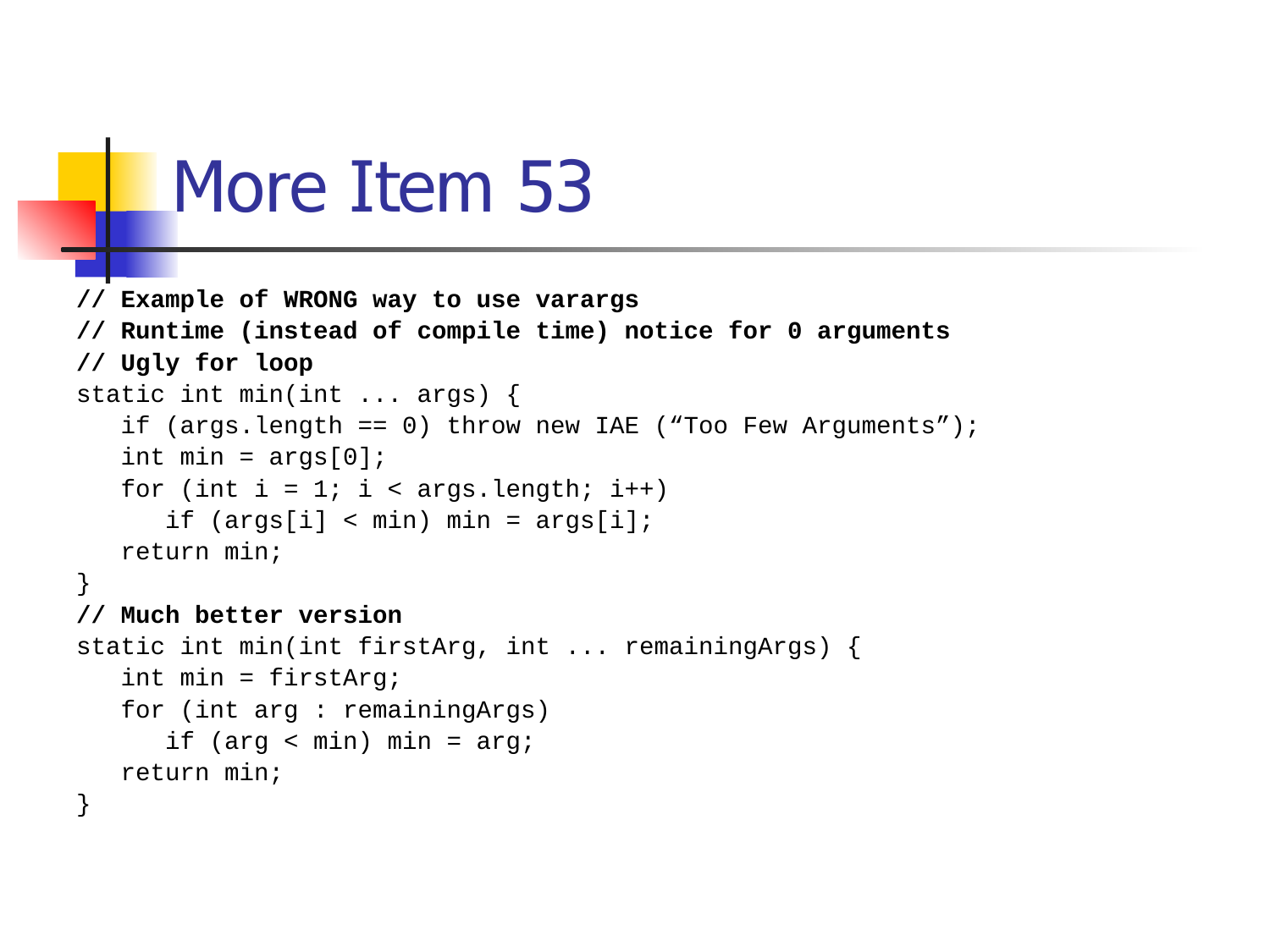

# More Item 53
// Example of WRONG way to use varargs
// Runtime (instead of compile time) notice for 0 arguments
// Ugly for loop
static int min(int ... args) {
   if (args.length == 0) throw new IAE (“Too Few Arguments”);
   int min = args[0];
   for (int i = 1; i < args.length; i++)
      if (args[i] < min) min = args[i];
   return min;
}
// Much better version
static int min(int firstArg, int ... remainingArgs) {
   int min = firstArg;
   for (int arg : remainingArgs)
      if (arg < min) min = arg;
   return min;
}